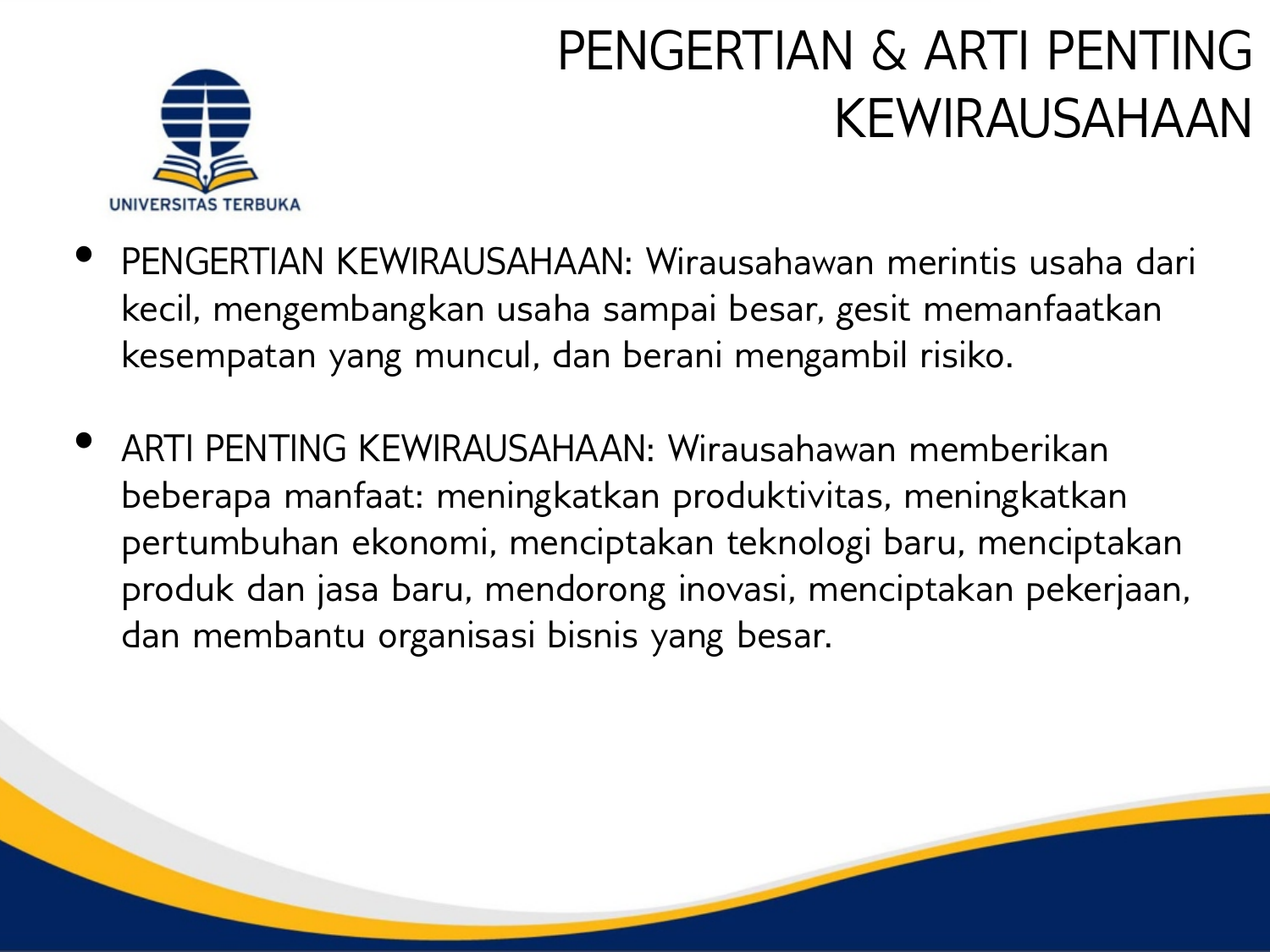

# PENGERTIAN & ARTI PENTING KEWIRAUSAHAAN

PENGERTIAN KEWIRAUSAHAAN: Wirausahawan merintis usaha dari kecil, mengembangkan usaha sampai besar, gesit memanfaatkan kesempatan yang muncul, dan berani mengambil risiko.
ARTI PENTING KEWIRAUSAHAAN: Wirausahawan memberikan beberapa manfaat: meningkatkan produktivitas, meningkatkan pertumbuhan ekonomi, menciptakan teknologi baru, menciptakan produk dan jasa baru, mendorong inovasi, menciptakan pekerjaan, dan membantu organisasi bisnis yang besar.